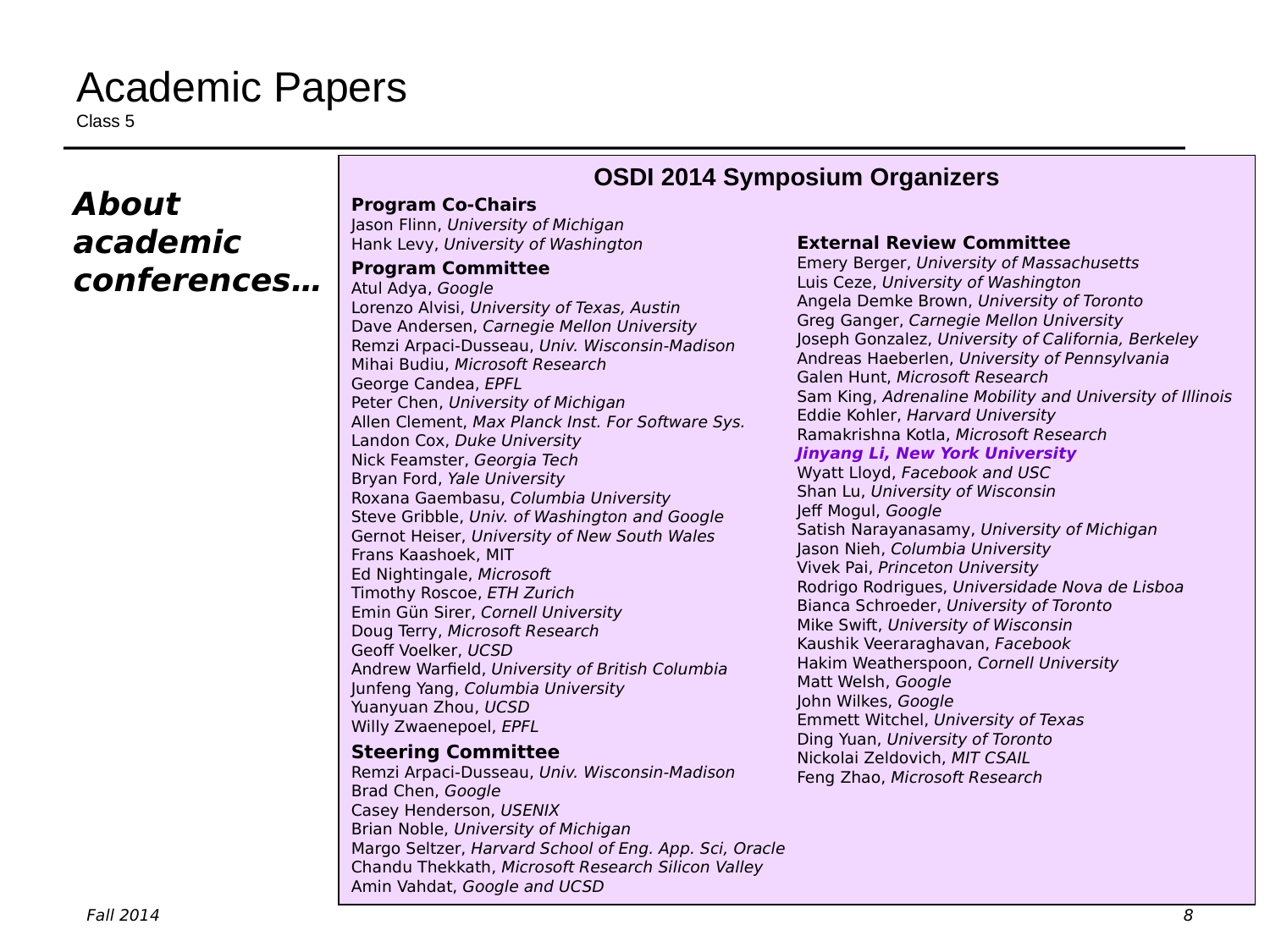

# Academic Papers Class 5
OSDI 2014 Symposium Organizers
About academic conferences…
Program Co-Chairs
Jason Flinn, University of Michigan
Hank Levy, University of Washington

Program Committee
Atul Adya, Google
Lorenzo Alvisi, University of Texas, Austin
Dave Andersen, Carnegie Mellon University
Remzi Arpaci-Dusseau, Univ. Wisconsin-Madison
Mihai Budiu, Microsoft Research
George Candea, EPFL
Peter Chen, University of Michigan
Allen Clement, Max Planck Inst. For Software Sys.
Landon Cox, Duke University
Nick Feamster, Georgia Tech
Bryan Ford, Yale University
Roxana Gaembasu, Columbia University
Steve Gribble, Univ. of Washington and Google
Gernot Heiser, University of New South Wales
Frans Kaashoek, MIT
Ed Nightingale, Microsoft
Timothy Roscoe, ETH Zurich
Emin Gün Sirer, Cornell University
Doug Terry, Microsoft Research
Geoff Voelker, UCSD
Andrew Warfield, University of British Columbia
Junfeng Yang, Columbia University
Yuanyuan Zhou, UCSD
Willy Zwaenepoel, EPFL

Steering Committee
Remzi Arpaci-Dusseau, Univ. Wisconsin-Madison
Brad Chen, Google
Casey Henderson, USENIX
Brian Noble, University of Michigan
Margo Seltzer, Harvard School of Eng. App. Sci, Oracle
Chandu Thekkath, Microsoft Research Silicon Valley
Amin Vahdat, Google and UCSD

External Review Committee
Emery Berger, University of Massachusetts
Luis Ceze, University of Washington
Angela Demke Brown, University of Toronto
Greg Ganger, Carnegie Mellon University
Joseph Gonzalez, University of California, Berkeley
Andreas Haeberlen, University of Pennsylvania
Galen Hunt, Microsoft Research
Sam King, Adrenaline Mobility and University of Illinois
Eddie Kohler, Harvard University
Ramakrishna Kotla, Microsoft Research
Jinyang Li, New York University
Wyatt Lloyd, Facebook and USC
Shan Lu, University of Wisconsin
Jeff Mogul, Google
Satish Narayanasamy, University of Michigan
Jason Nieh, Columbia University
Vivek Pai, Princeton University
Rodrigo Rodrigues, Universidade Nova de Lisboa
Bianca Schroeder, University of Toronto
Mike Swift, University of Wisconsin
Kaushik Veeraraghavan, Facebook
Hakim Weatherspoon, Cornell University
Matt Welsh, Google
John Wilkes, Google
Emmett Witchel, University of Texas
Ding Yuan, University of Toronto
Nickolai Zeldovich, MIT CSAIL
Feng Zhao, Microsoft Research

8